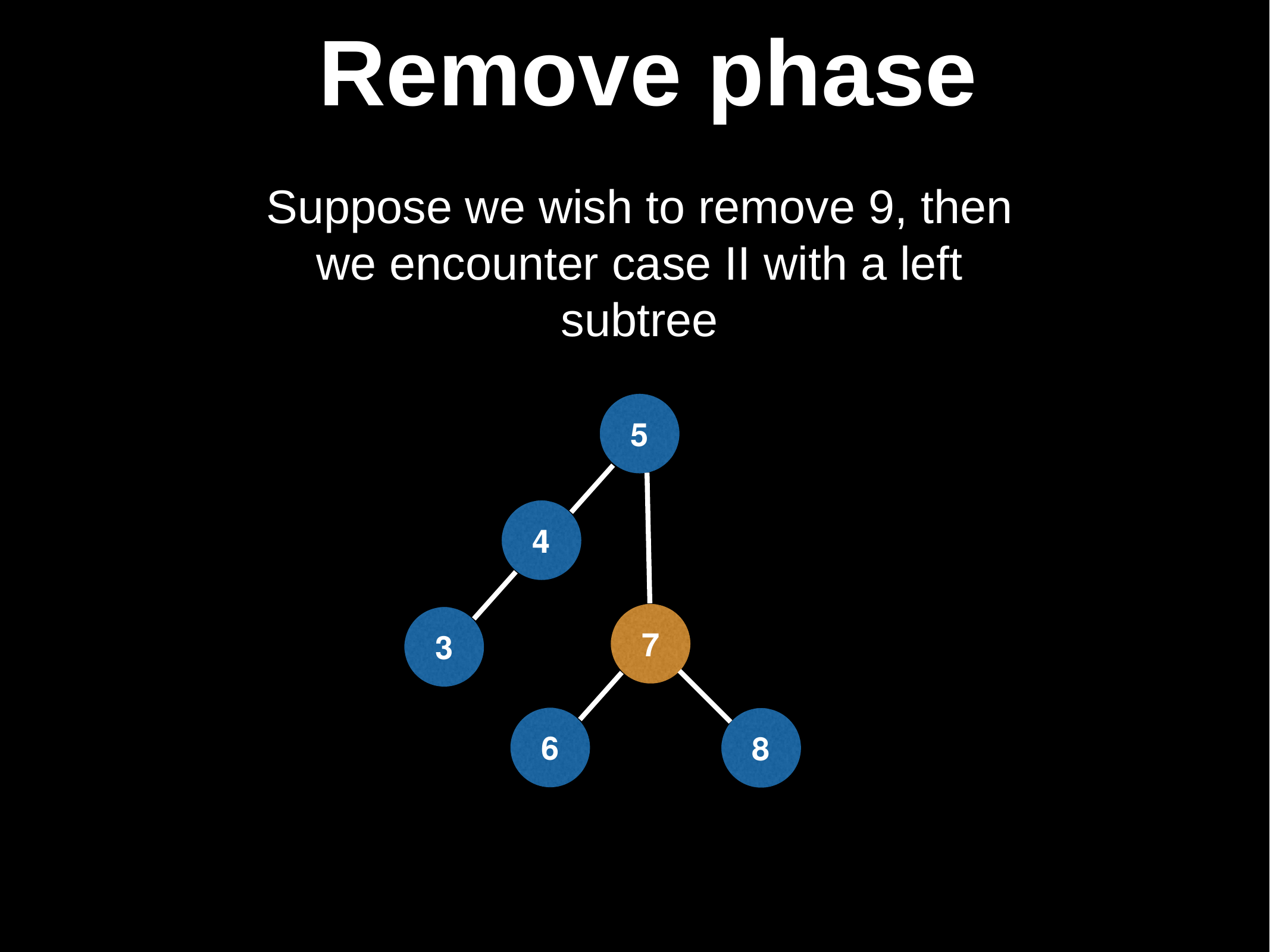

# Remove phase
Suppose we wish to remove 9, then we encounter case II with a left subtree
5

4

7
3

6
8